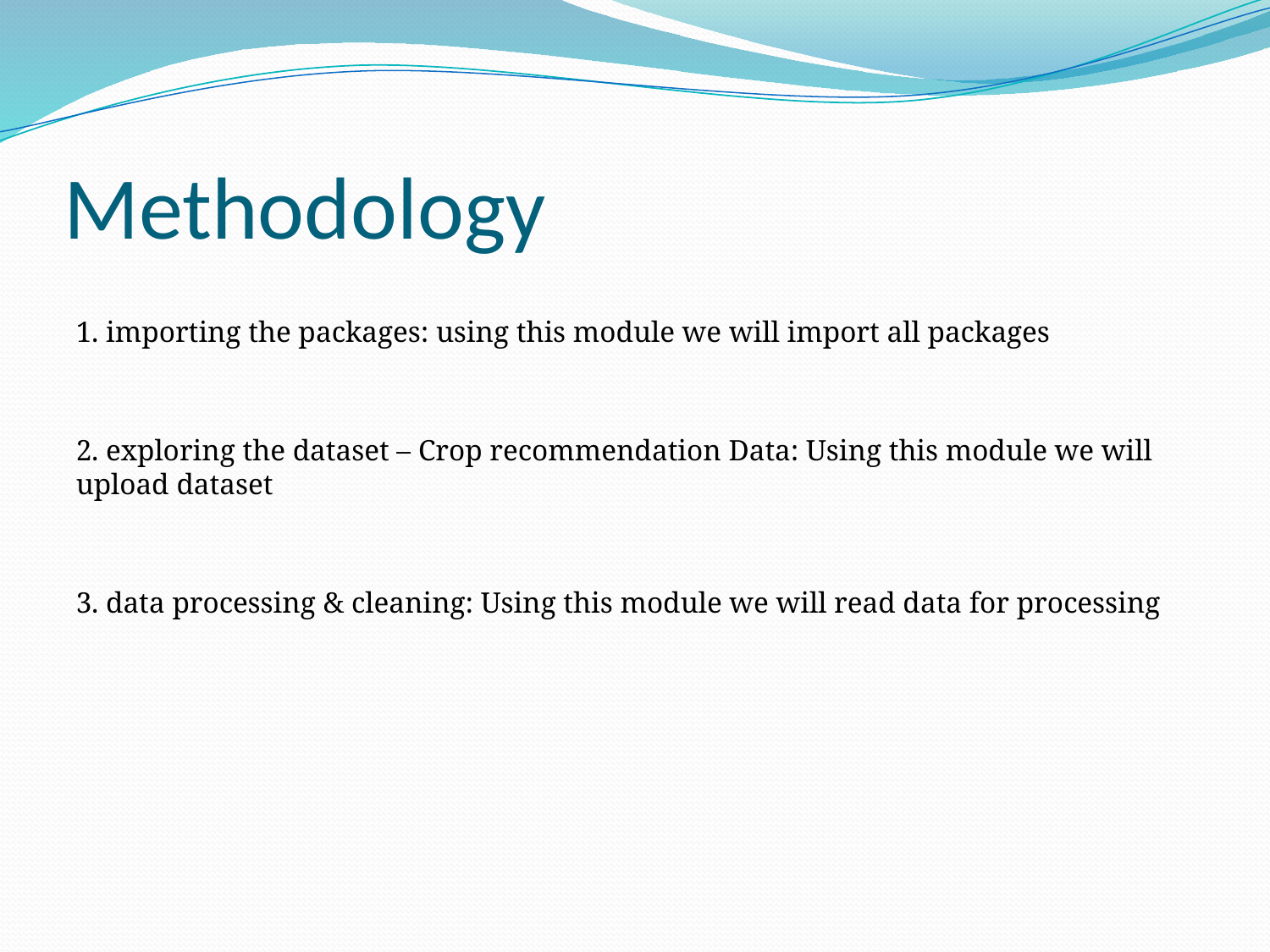

# Methodology

1. importing the packages: using this module we will import all packages

2. exploring the dataset – Crop recommendation Data: Using this module we will upload dataset

3. data processing & cleaning: Using this module we will read data for processing